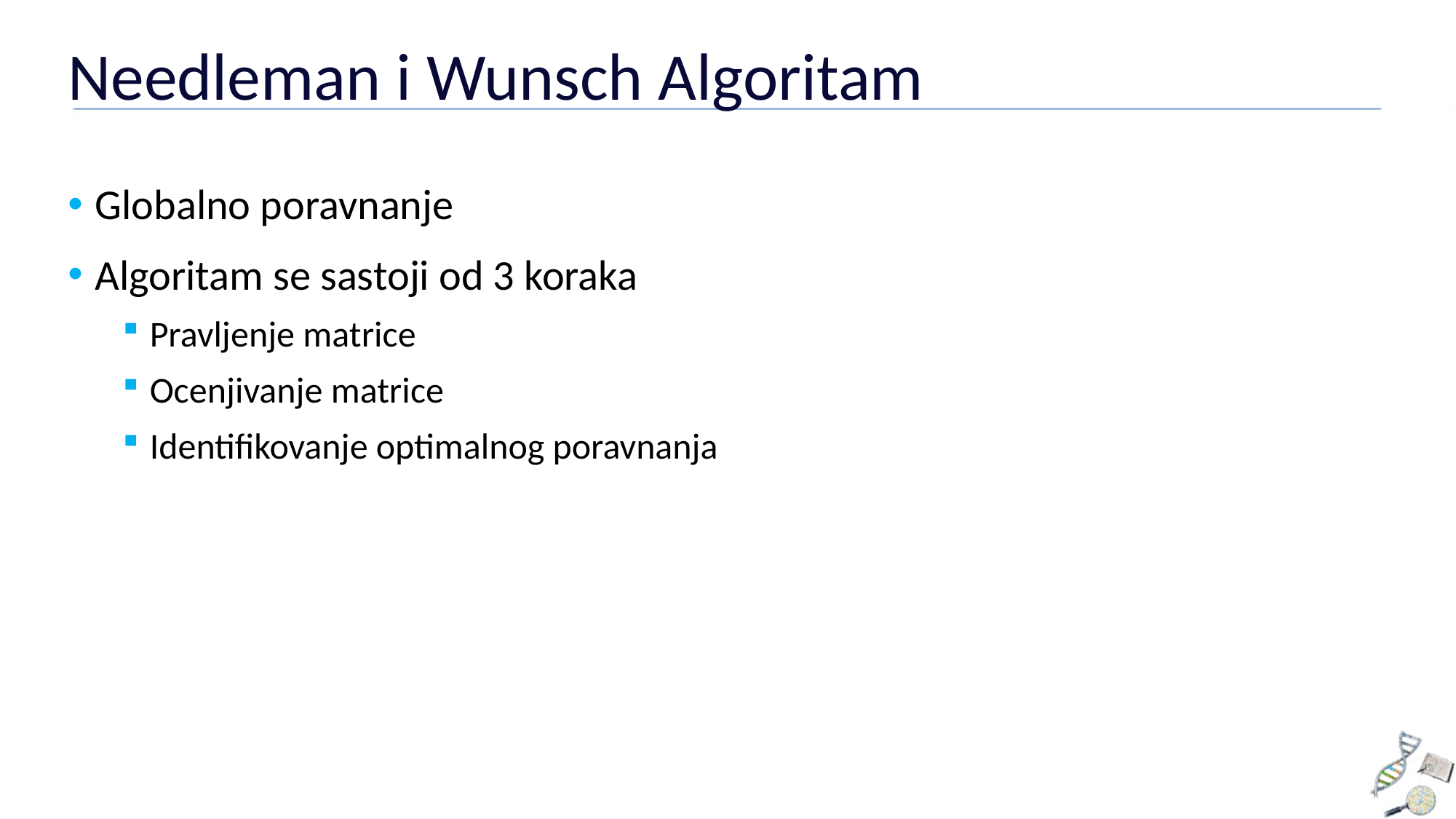

# Needleman i Wunsch Algoritam
Globalno poravnanje
Algoritam se sastoji od 3 koraka
Pravljenje matrice
Ocenjivanje matrice
Identifikovanje optimalnog poravnanja